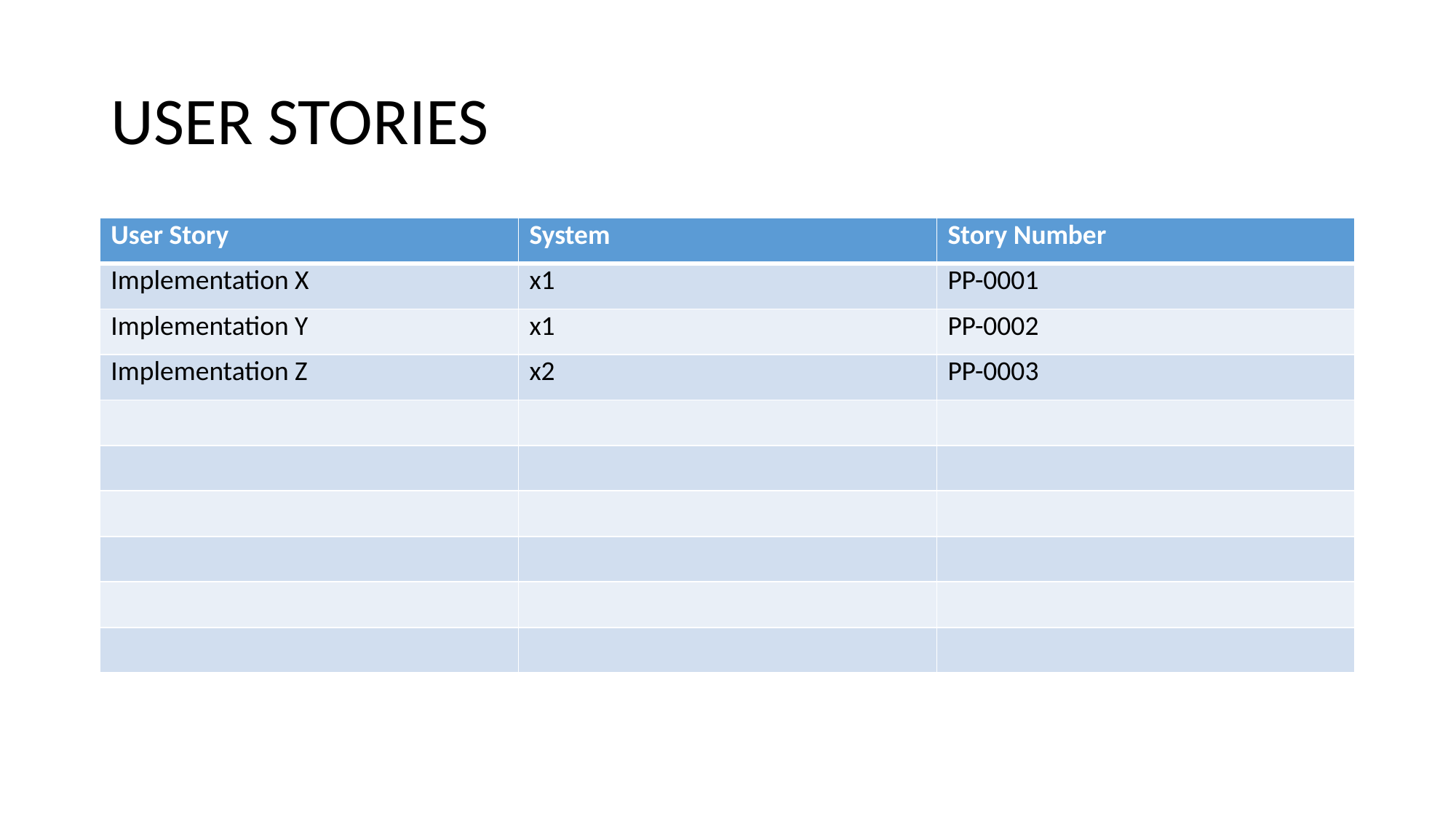

# USER STORIES
| User Story | System | Story Number |
| --- | --- | --- |
| Implementation X | x1 | PP-0001 |
| Implementation Y | x1 | PP-0002 |
| Implementation Z | x2 | PP-0003 |
|  |  |  |
|  |  |  |
|  |  |  |
|  |  |  |
|  |  |  |
|  |  |  |